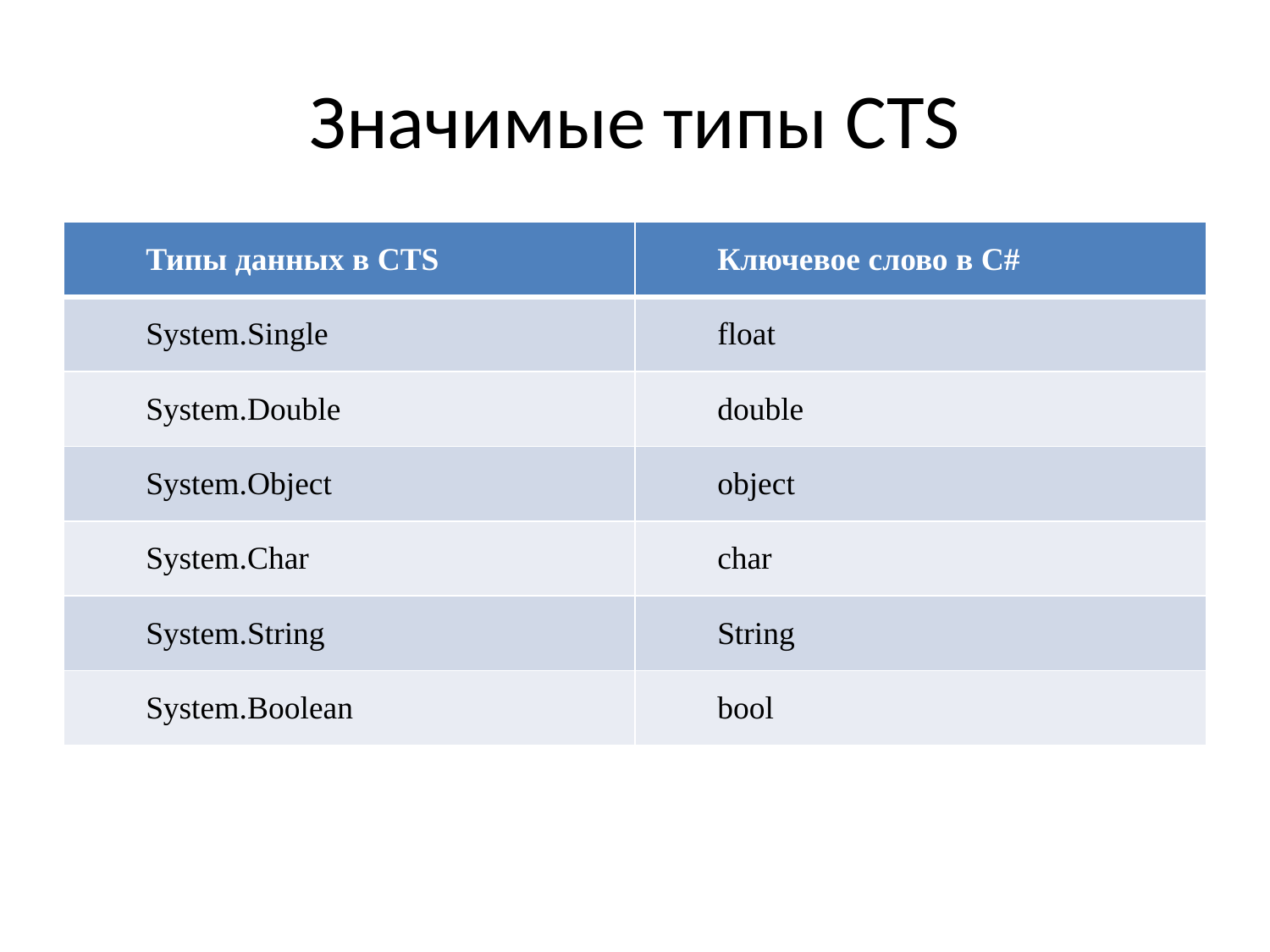

# Значимые типы CTS
| Типы данных в CTS | Ключевое слово в C# |
| --- | --- |
| System.Single | float |
| System.Double | double |
| System.Object | object |
| System.Char | char |
| System.String | String |
| System.Boolean | bool |